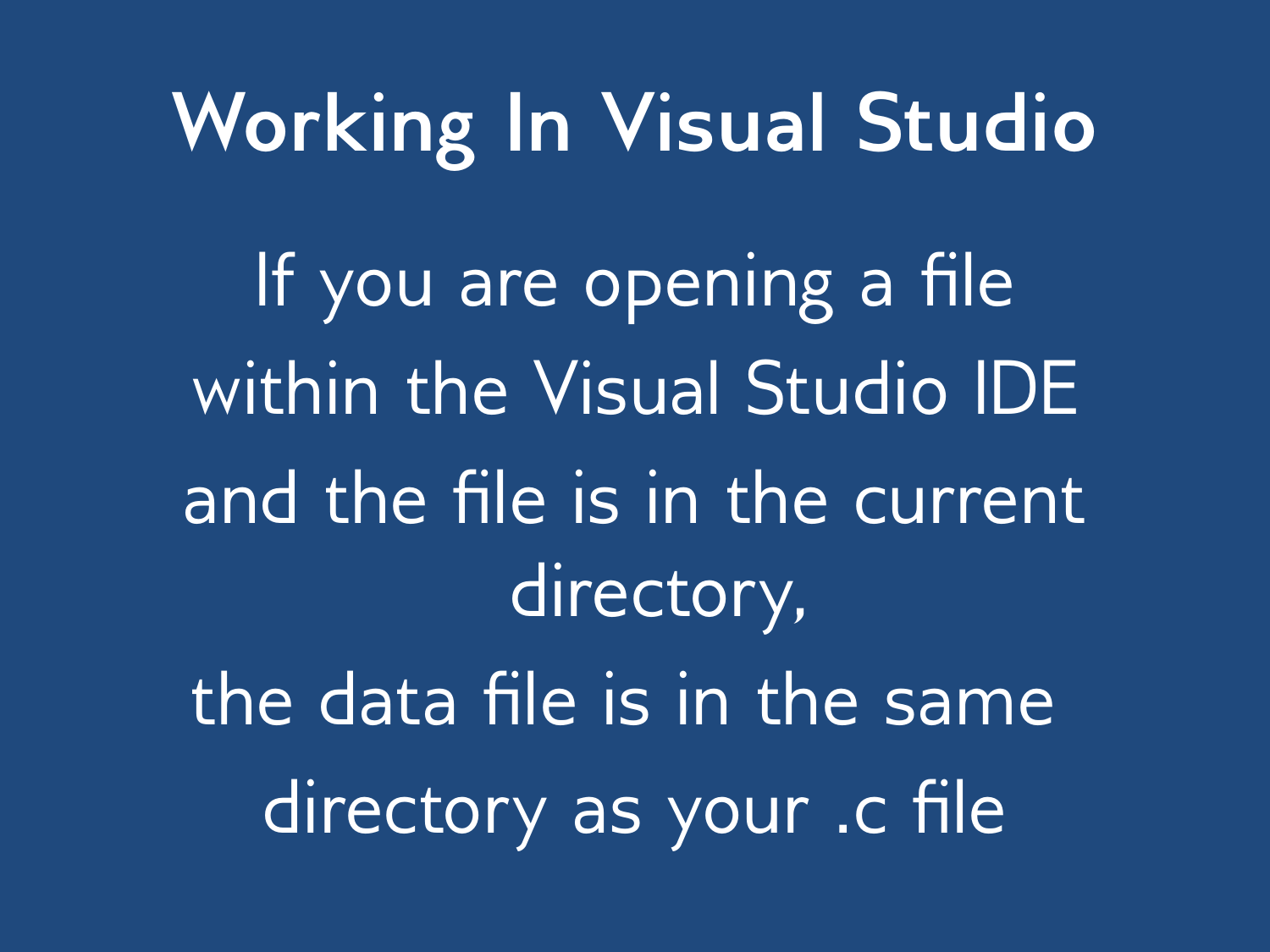

# Working In Visual Studio
If you are opening a file
within the Visual Studio IDE
and the file is in the current directory,
the data file is in the same
directory as your .c file